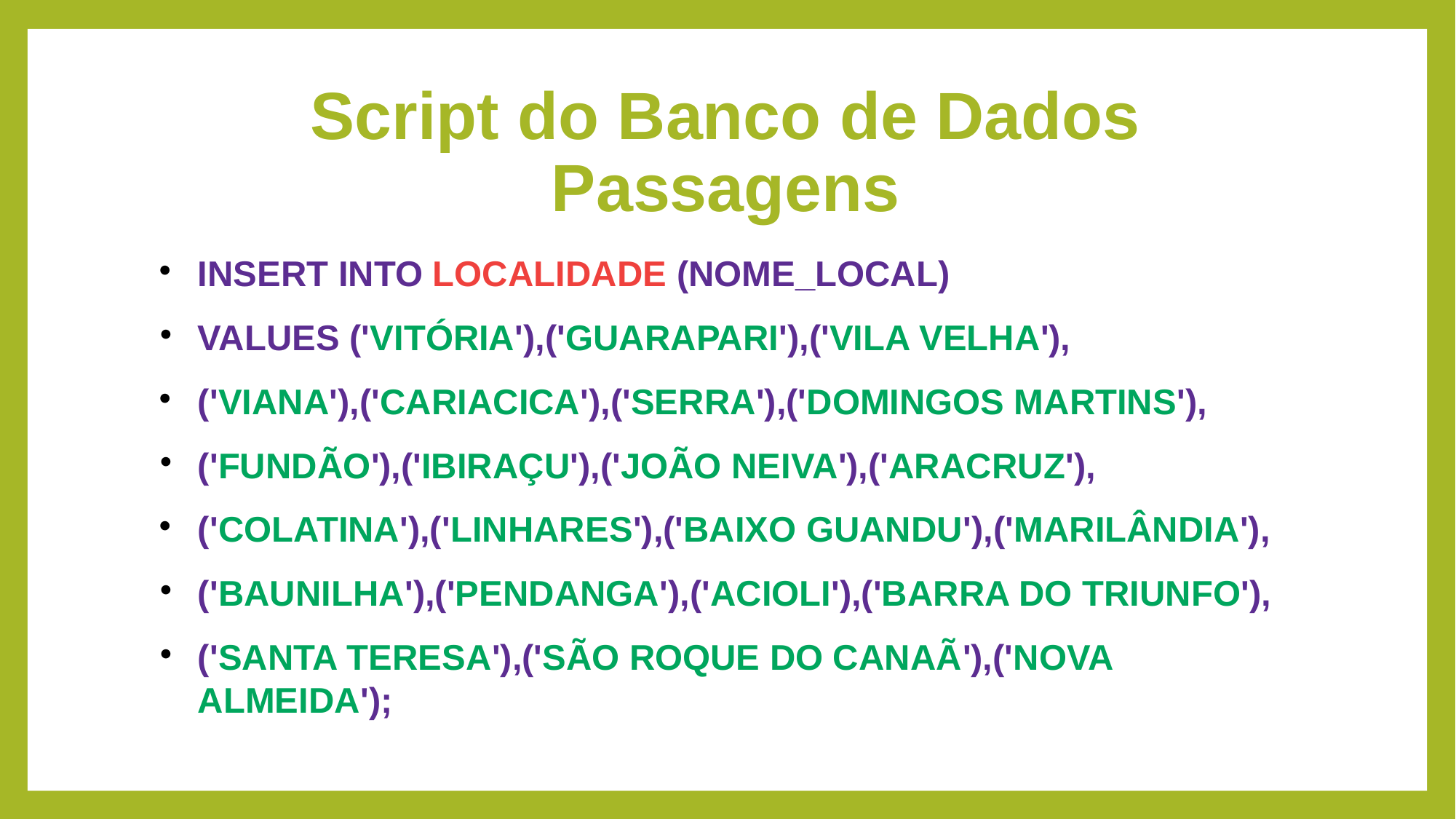

# Script do Banco de Dados Passagens
INSERT INTO LOCALIDADE (NOME_LOCAL)
VALUES ('VITÓRIA'),('GUARAPARI'),('VILA VELHA'),
('VIANA'),('CARIACICA'),('SERRA'),('DOMINGOS MARTINS'),
('FUNDÃO'),('IBIRAÇU'),('JOÃO NEIVA'),('ARACRUZ'),
('COLATINA'),('LINHARES'),('BAIXO GUANDU'),('MARILÂNDIA'),
('BAUNILHA'),('PENDANGA'),('ACIOLI'),('BARRA DO TRIUNFO'),
('SANTA TERESA'),('SÃO ROQUE DO CANAÃ'),('NOVA ALMEIDA');